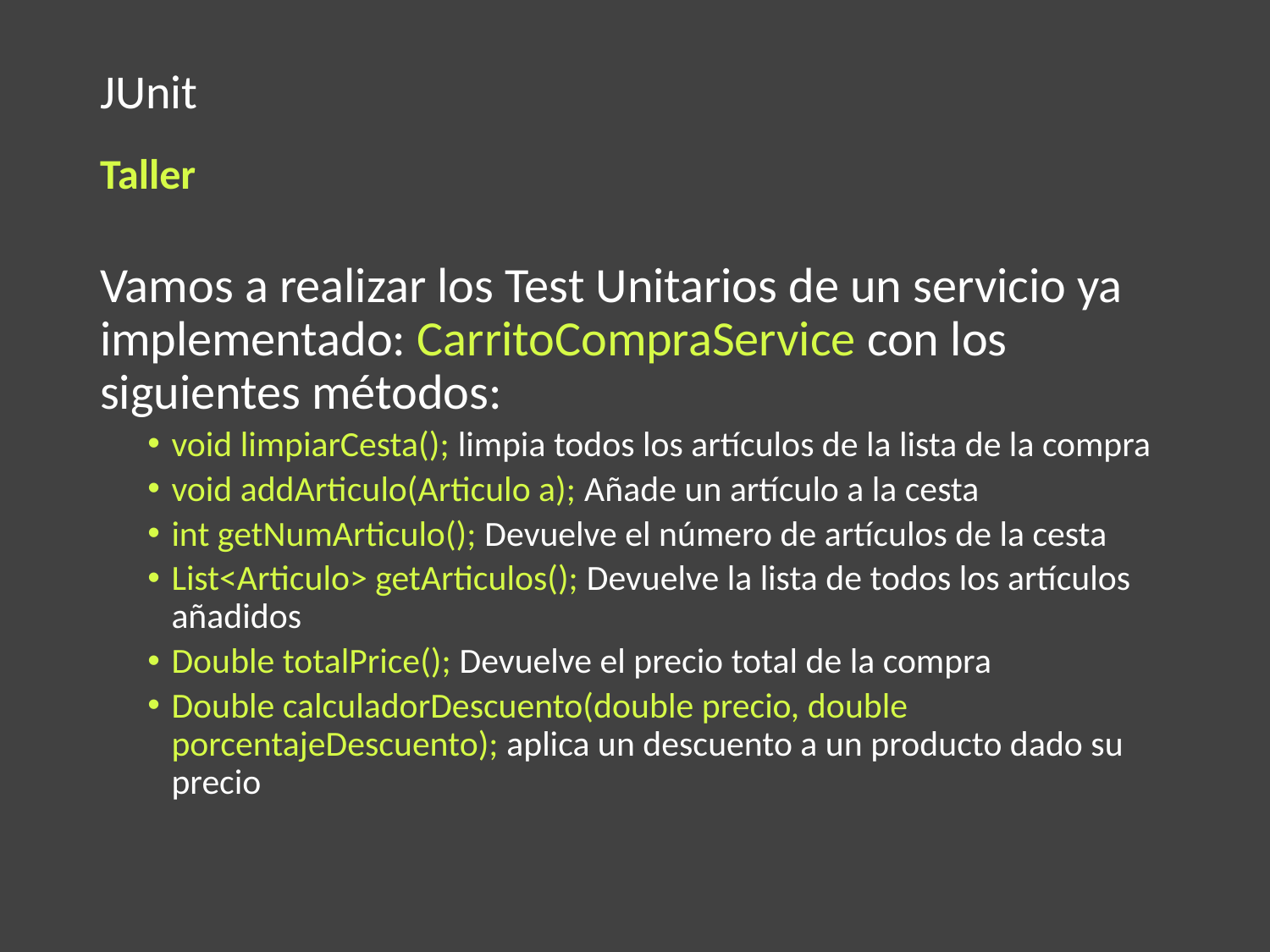

# JUnit
Taller
Vamos a realizar los Test Unitarios de un servicio ya implementado: CarritoCompraService con los siguientes métodos:
void limpiarCesta(); limpia todos los artículos de la lista de la compra
void addArticulo(Articulo a); Añade un artículo a la cesta
int getNumArticulo(); Devuelve el número de artículos de la cesta
List<Articulo> getArticulos(); Devuelve la lista de todos los artículos añadidos
Double totalPrice(); Devuelve el precio total de la compra
Double calculadorDescuento(double precio, double porcentajeDescuento); aplica un descuento a un producto dado su precio